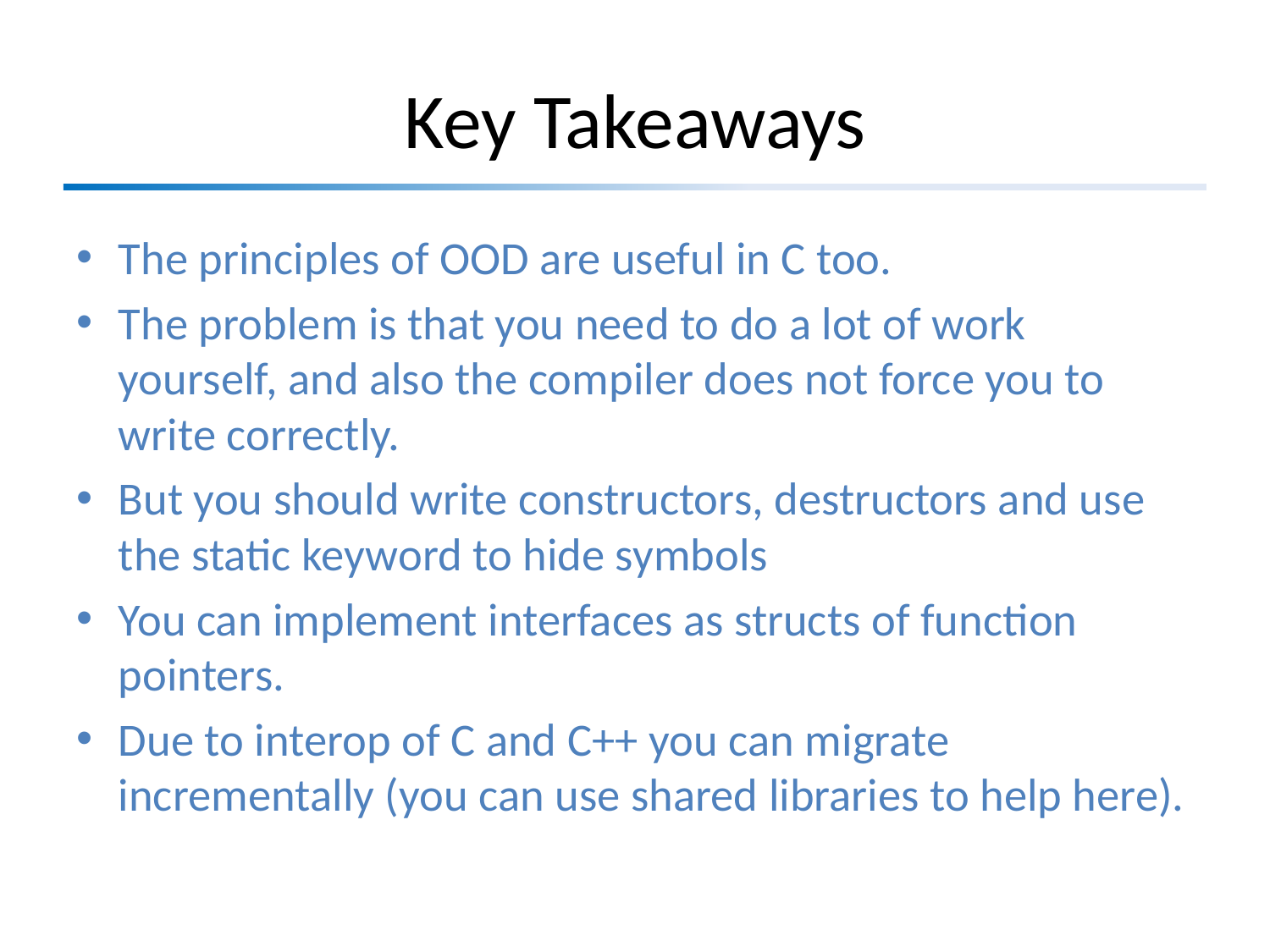

# Key Takeaways
The principles of OOD are useful in C too.
The problem is that you need to do a lot of work yourself, and also the compiler does not force you to write correctly.
But you should write constructors, destructors and use the static keyword to hide symbols
You can implement interfaces as structs of function pointers.
Due to interop of C and C++ you can migrate incrementally (you can use shared libraries to help here).